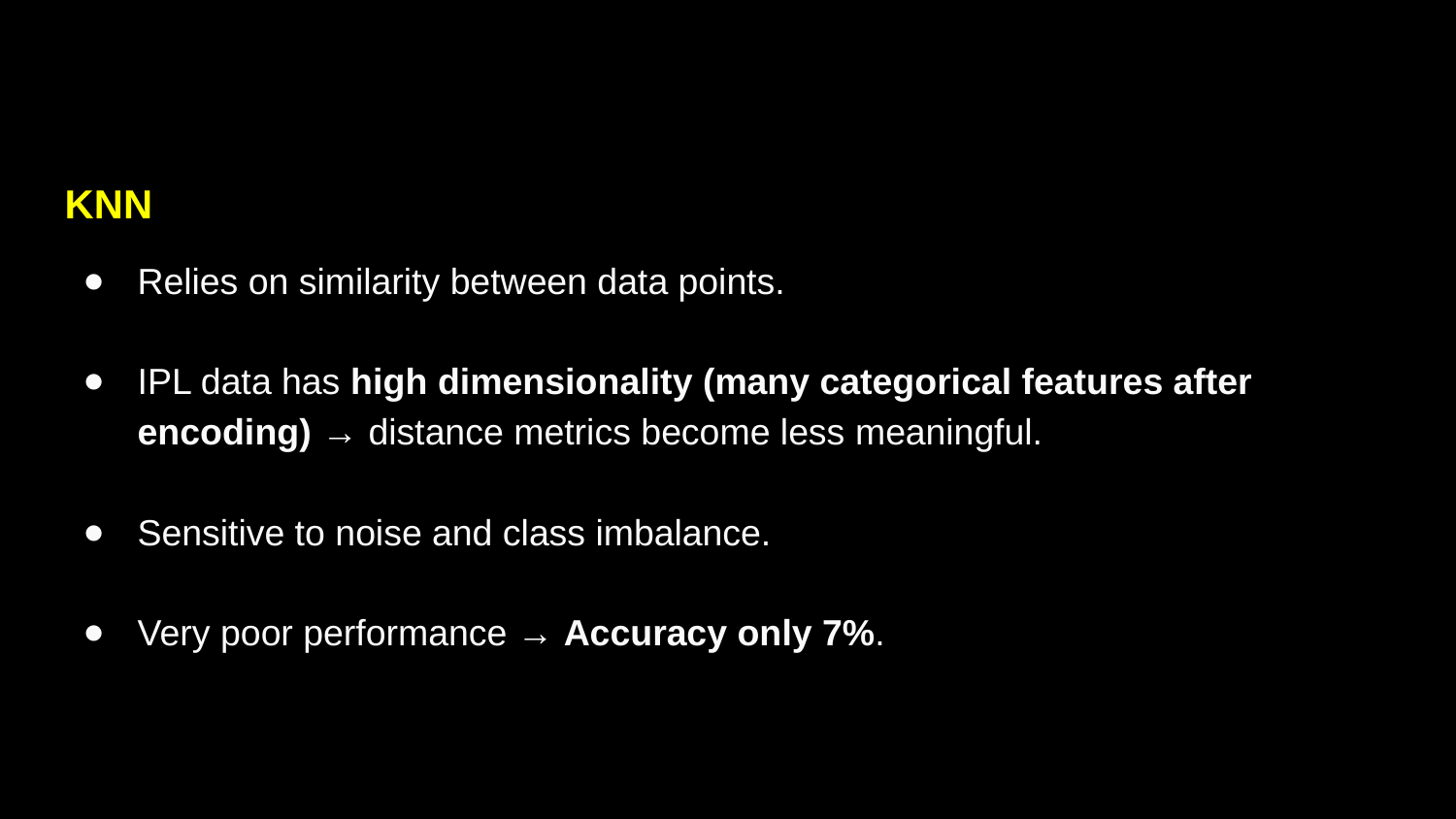

KNN
Relies on similarity between data points.
IPL data has high dimensionality (many categorical features after encoding) → distance metrics become less meaningful.
Sensitive to noise and class imbalance.
Very poor performance → Accuracy only 7%.